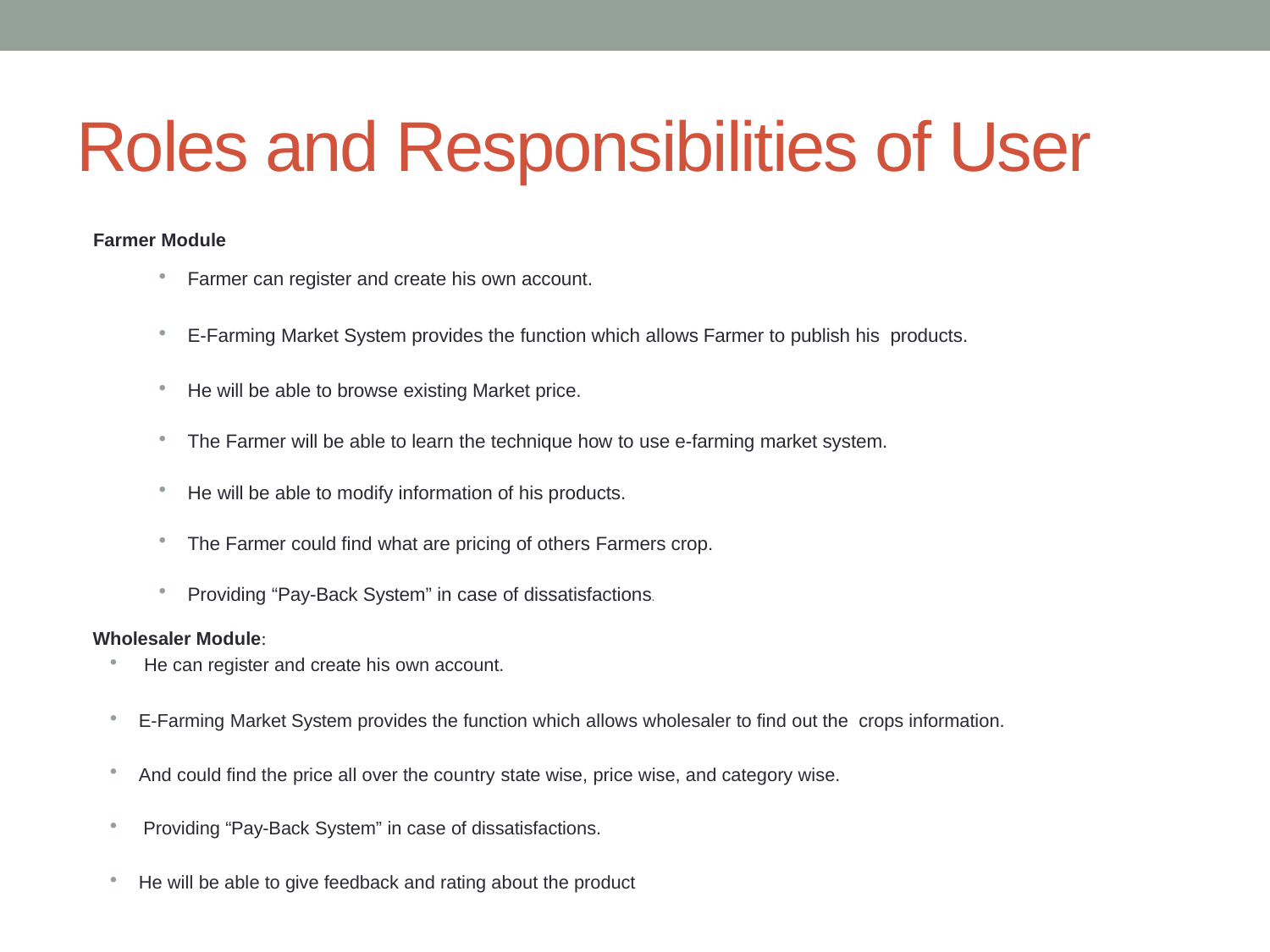

# Roles and Responsibilities of User
Farmer Module

Farmer can register and create his own account.

E-Farming Market System provides the function which allows Farmer to publish his  products.

He will be able to browse existing Market price.

The Farmer will be able to learn the technique how to use e-farming market system.

He will be able to modify information of his products.

The Farmer could find what are pricing of others Farmers crop.

Providing “Pay-Back System” in case of dissatisfactions.

Wholesaler Module:
 He can register and create his own account.

E-Farming Market System provides the function which allows wholesaler to find out the  crops information.

And could find the price all over the country state wise, price wise, and category wise.

Providing “Pay-Back System” in case of dissatisfactions.

He will be able to give feedback and rating about the product